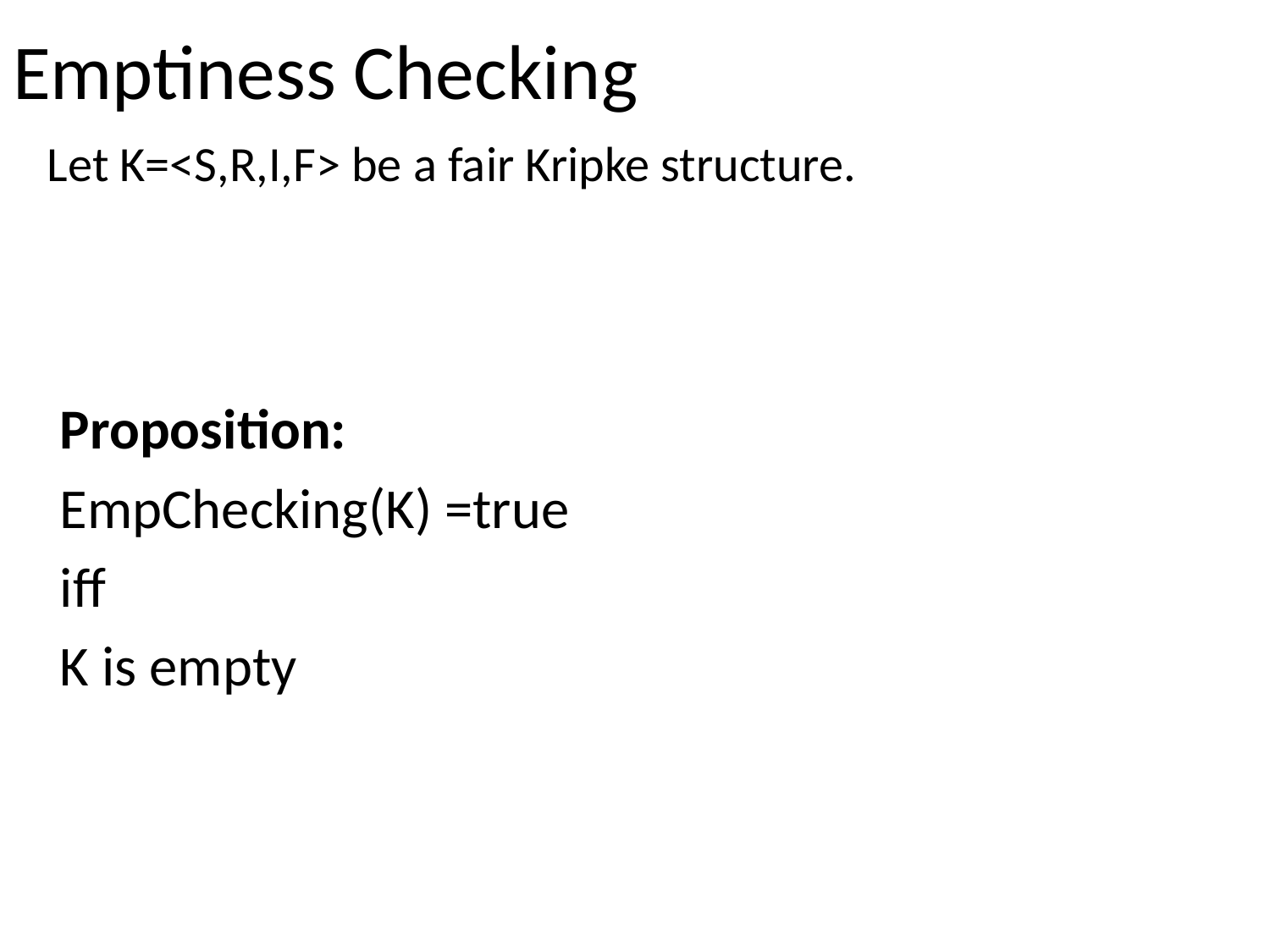

Emptiness Checking
Let K=<S,R,I,F> be a fair Kripke structure.

 Proposition:
 EmpChecking(K) =true
 iff
 K is empty